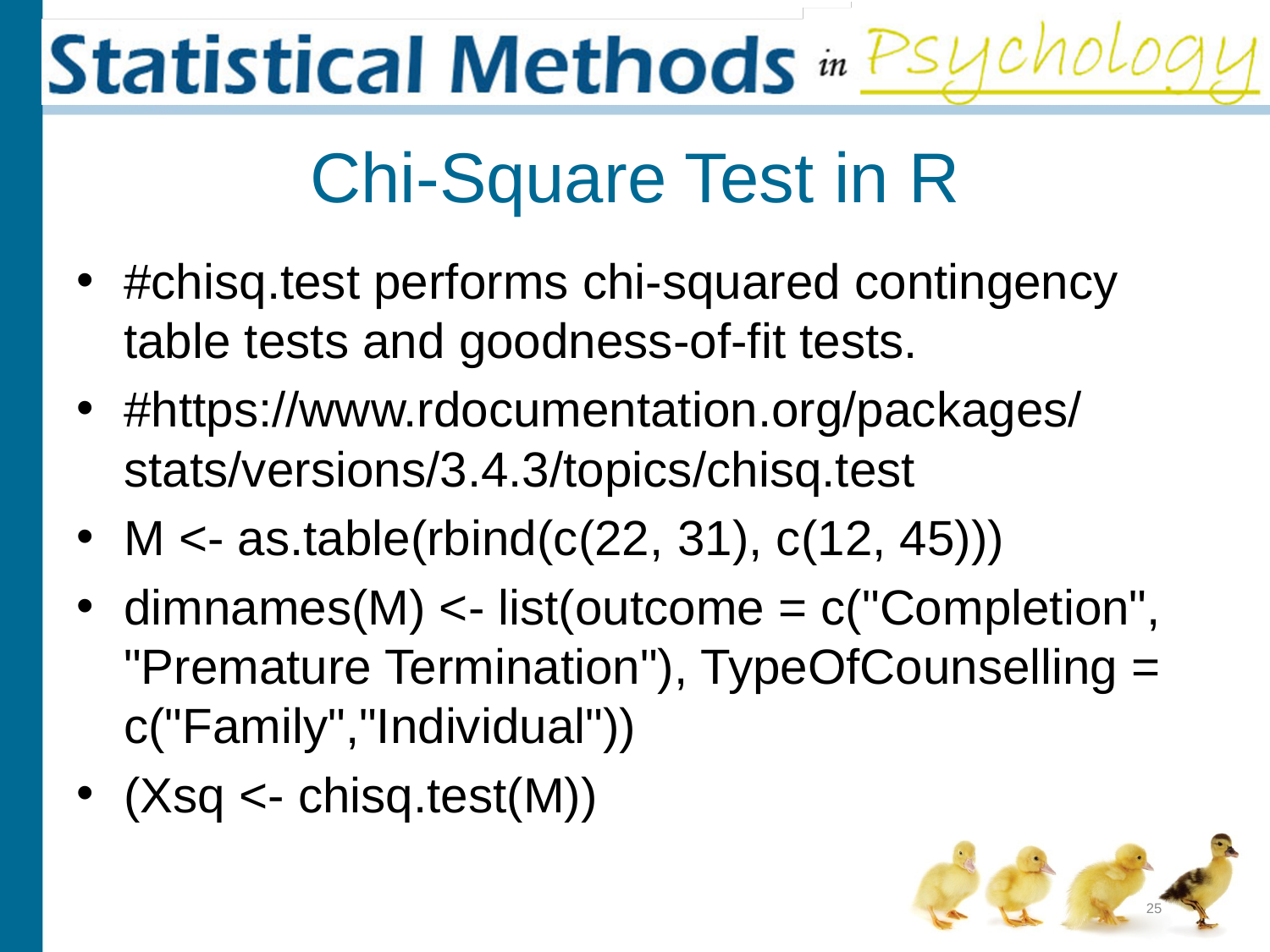

# Chi-Square Test in R
#chisq.test performs chi-squared contingency table tests and goodness-of-fit tests.
#https://www.rdocumentation.org/packages/stats/versions/3.4.3/topics/chisq.test
M <- as.table(rbind(c(22, 31), c(12, 45)))
dimnames(M) <- list(outcome = c("Completion", "Premature Termination"), TypeOfCounselling = c("Family","Individual"))
(Xsq <- chisq.test(M))
25